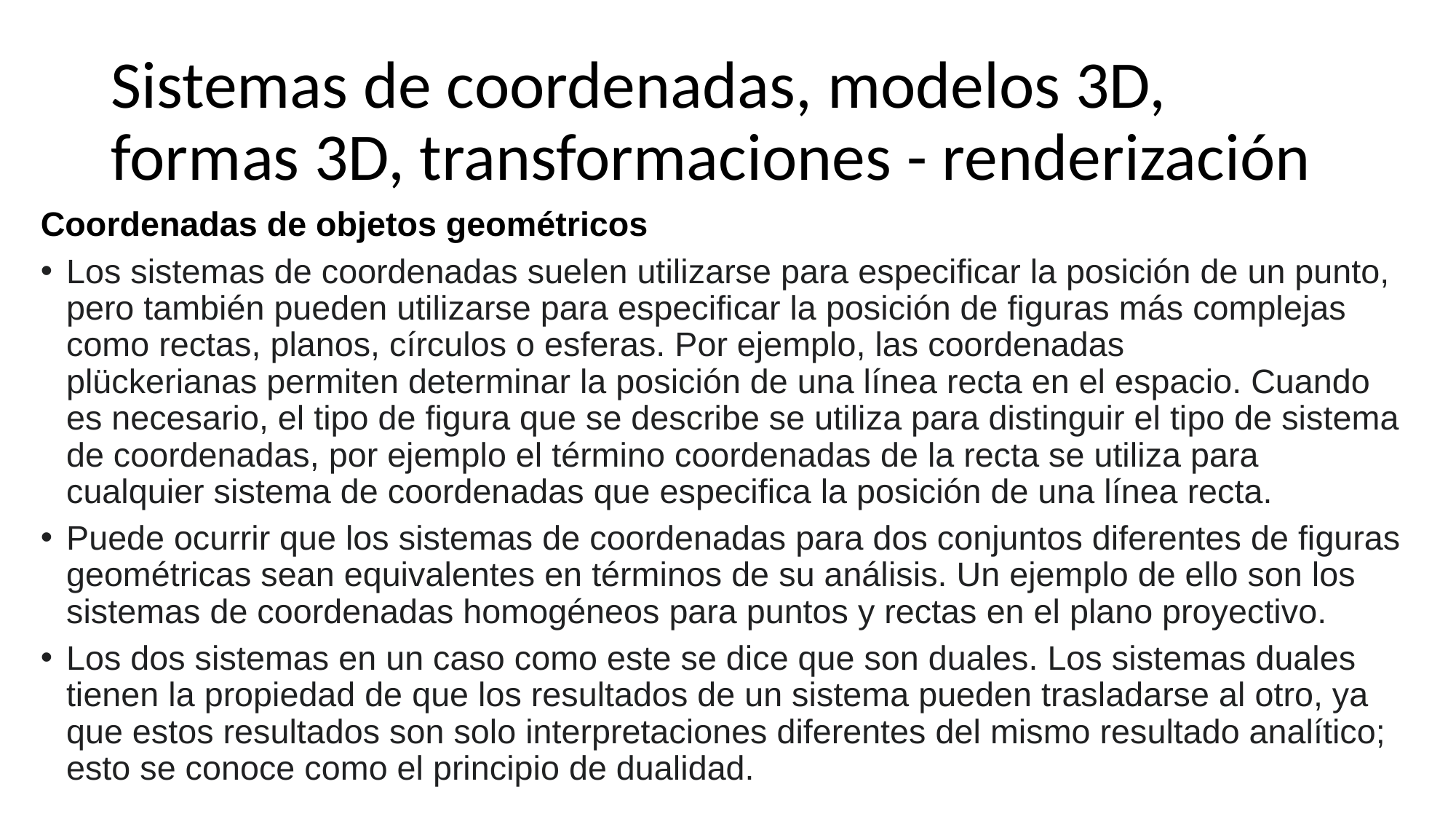

# Sistemas de coordenadas, modelos 3D, formas 3D, transformaciones - renderización
Coordenadas de objetos geométricos
Los sistemas de coordenadas suelen utilizarse para especificar la posición de un punto, pero también pueden utilizarse para especificar la posición de figuras más complejas como rectas, planos, círculos o esferas. Por ejemplo, las coordenadas plückerianas permiten determinar la posición de una línea recta en el espacio. Cuando es necesario, el tipo de figura que se describe se utiliza para distinguir el tipo de sistema de coordenadas, por ejemplo el término coordenadas de la recta se utiliza para cualquier sistema de coordenadas que especifica la posición de una línea recta.
Puede ocurrir que los sistemas de coordenadas para dos conjuntos diferentes de figuras geométricas sean equivalentes en términos de su análisis. Un ejemplo de ello son los sistemas de coordenadas homogéneos para puntos y rectas en el plano proyectivo.
Los dos sistemas en un caso como este se dice que son duales. Los sistemas duales tienen la propiedad de que los resultados de un sistema pueden trasladarse al otro, ya que estos resultados son solo interpretaciones diferentes del mismo resultado analítico; esto se conoce como el principio de dualidad.